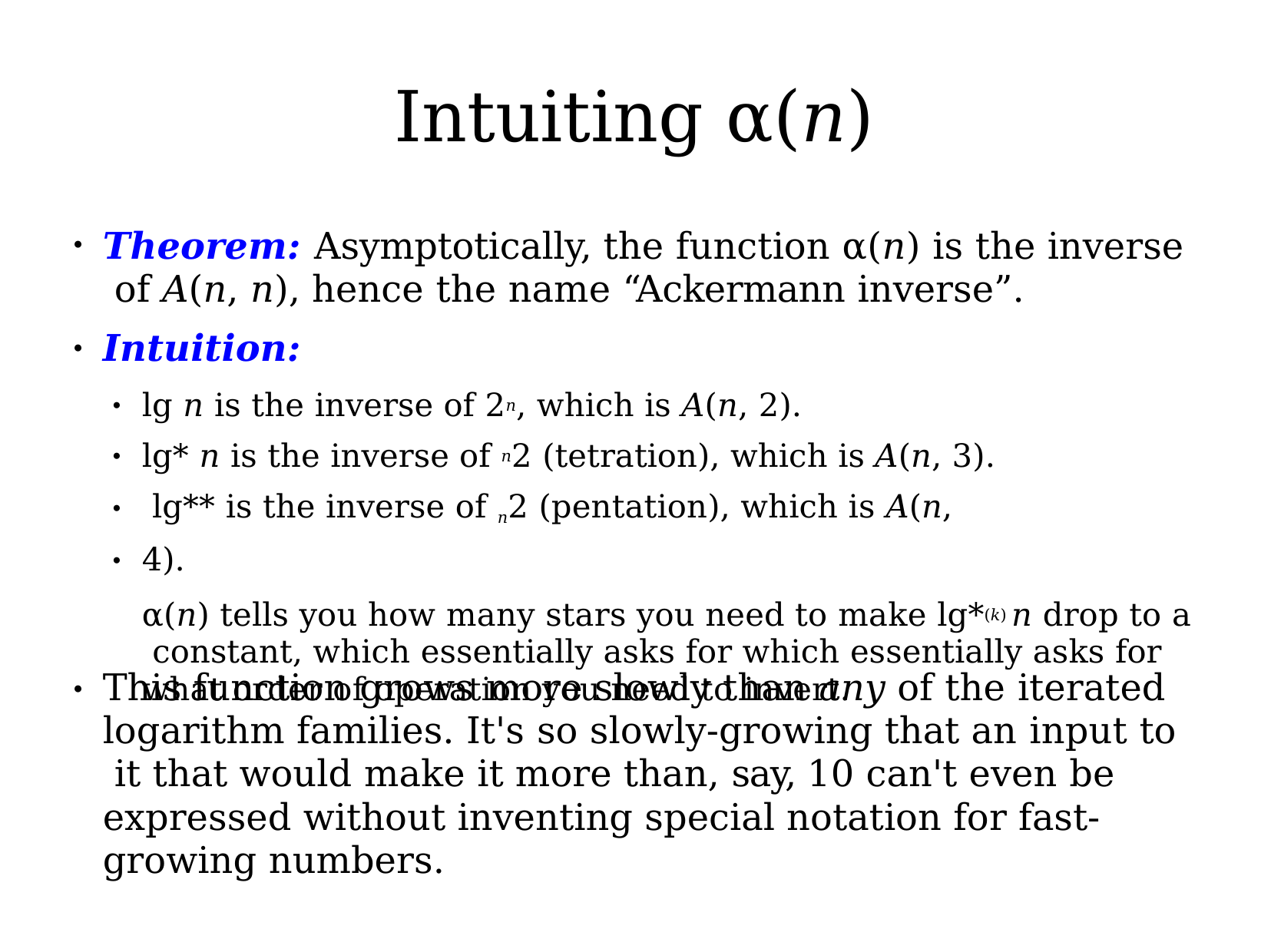

# Intuiting α(n)
Theorem: Asymptotically, the function α(n) is the inverse  of A(n, n), hence the name “Ackermann inverse”.
Intuition:
●
●
lg n is the inverse of 2n, which is A(n, 2).
lg* n is the inverse of n2 (tetration), which is A(n, 3).  lg** is the inverse of n2 (pentation), which is A(n, 4).
α(n) tells you how many stars you need to make lg*(k) n drop to a  constant, which essentially asks for which essentially asks for  what order of operation you need to invert.
●
●
●
●
This function grows more slowly than any of the iterated  logarithm families. It's so slowly-growing that an input to  it that would make it more than, say, 10 can't even be  expressed without inventing special notation for fast-  growing numbers.
●